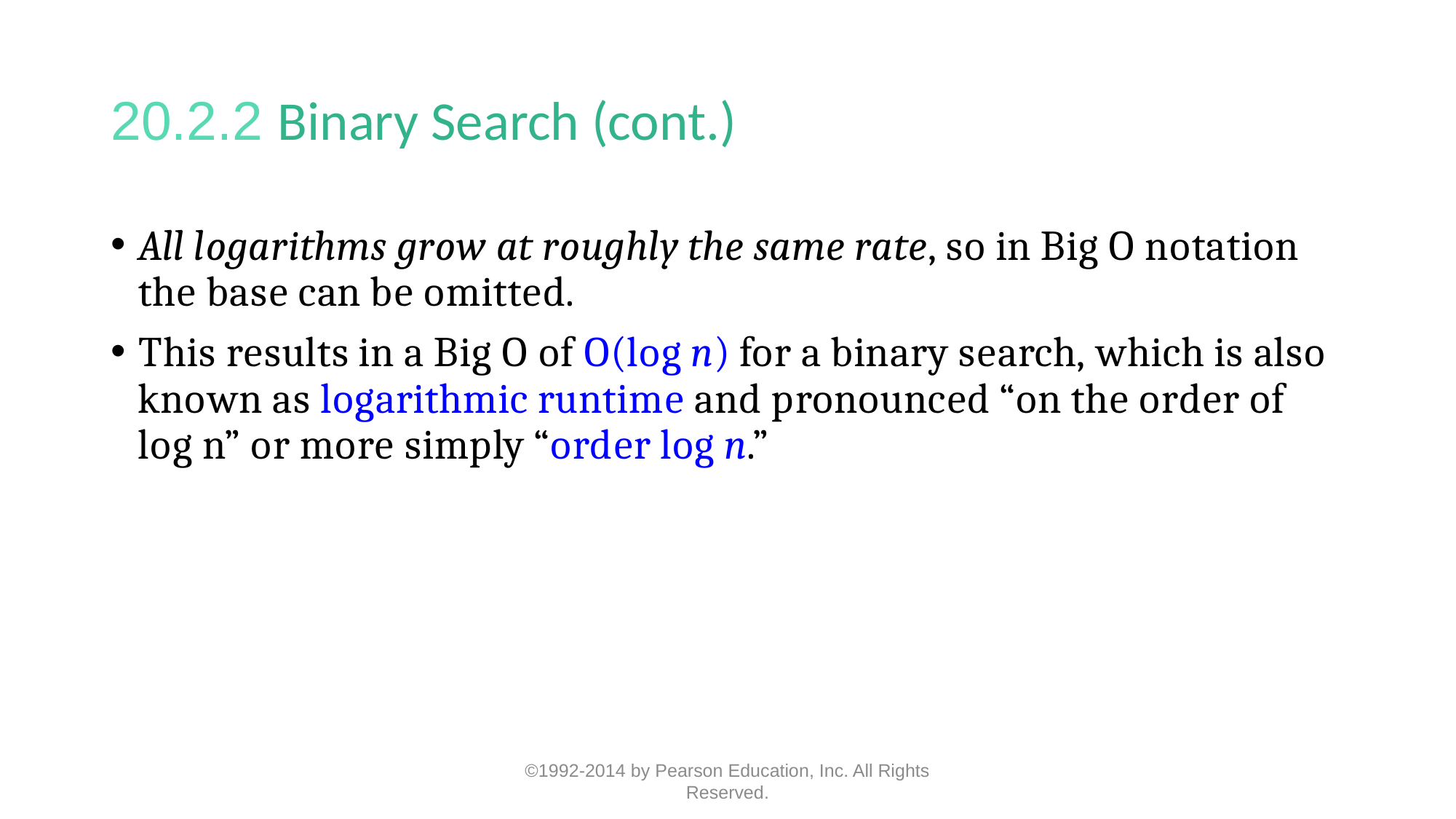

# 20.2.2 Binary Search (cont.)
All logarithms grow at roughly the same rate, so in Big O notation the base can be omitted.
This results in a Big O of O(log n) for a binary search, which is also known as logarithmic runtime and pronounced “on the order of log n” or more simply “order log n.”
©1992-2014 by Pearson Education, Inc. All Rights Reserved.